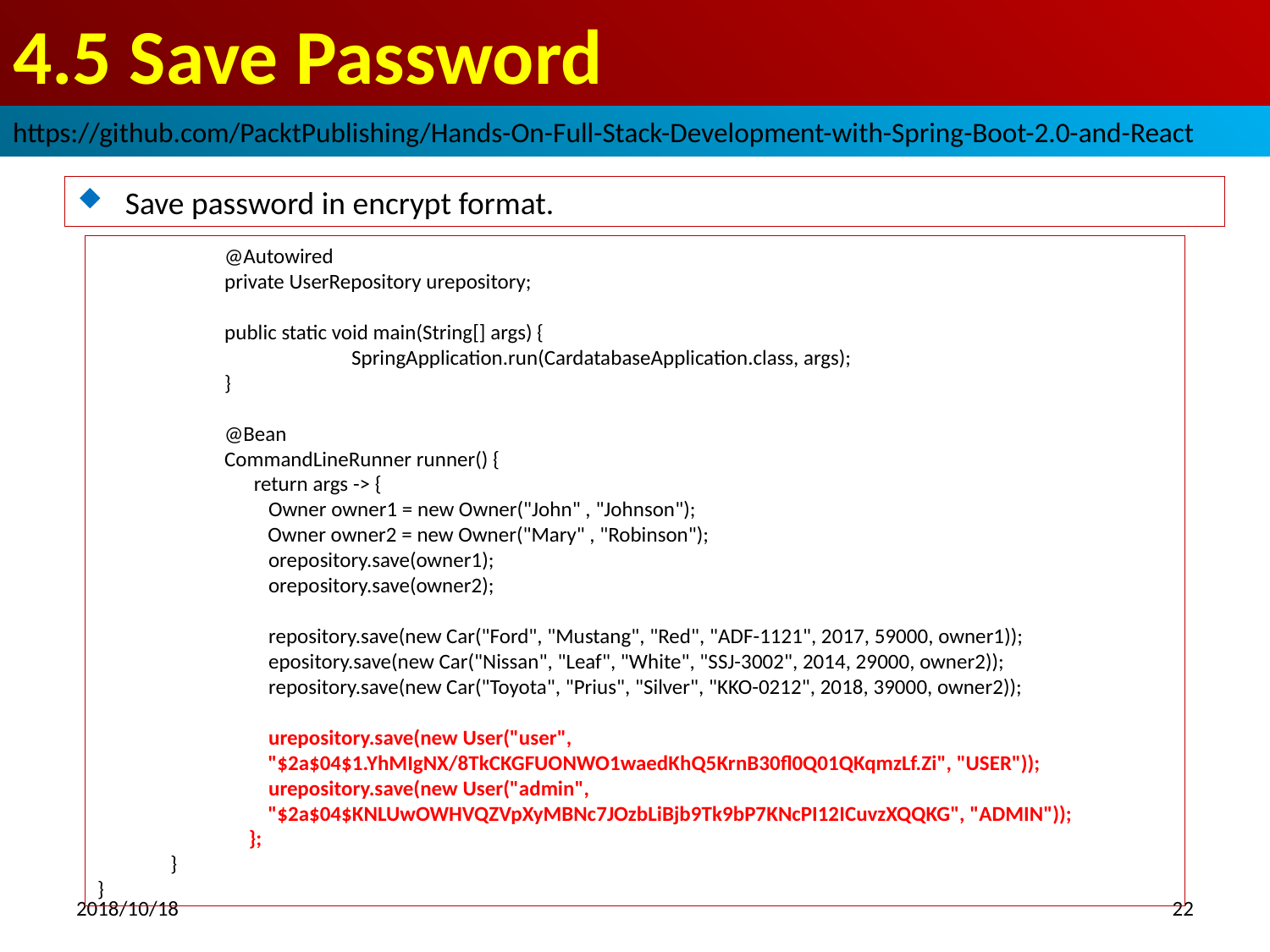

# 4.5 Save Password
https://github.com/PacktPublishing/Hands-On-Full-Stack-Development-with-Spring-Boot-2.0-and-React
Save password in encrypt format.
	@Autowired
	private UserRepository urepository;

	public static void main(String[] args) {
		SpringApplication.run(CardatabaseApplication.class, args);
	}

	@Bean
	CommandLineRunner runner() {
	      return args -> {
	         Owner owner1 = new Owner("John" , "Johnson");
                                   Owner owner2 = new Owner("Mary" , "Robinson");
	         orepository.save(owner1);
  	         orepository.save(owner2);

	         repository.save(new Car("Ford", "Mustang", "Red", "ADF-1121", 2017, 59000, owner1));
	         epository.save(new Car("Nissan", "Leaf", "White", "SSJ-3002", 2014, 29000, owner2));
	         repository.save(new Car("Toyota", "Prius", "Silver", "KKO-0212", 2018, 39000, owner2));

	         urepository.save(new User("user",
                                   "$2a$04$1.YhMIgNX/8TkCKGFUONWO1waedKhQ5KrnB30fl0Q01QKqmzLf.Zi", "USER"));
	         urepository.save(new User("admin",
                                   "$2a$04$KNLUwOWHVQZVpXyMBNc7JOzbLiBjb9Tk9bP7KNcPI12ICuvzXQQKG", "ADMIN"));
	     };
               }
}
2018/10/18
22